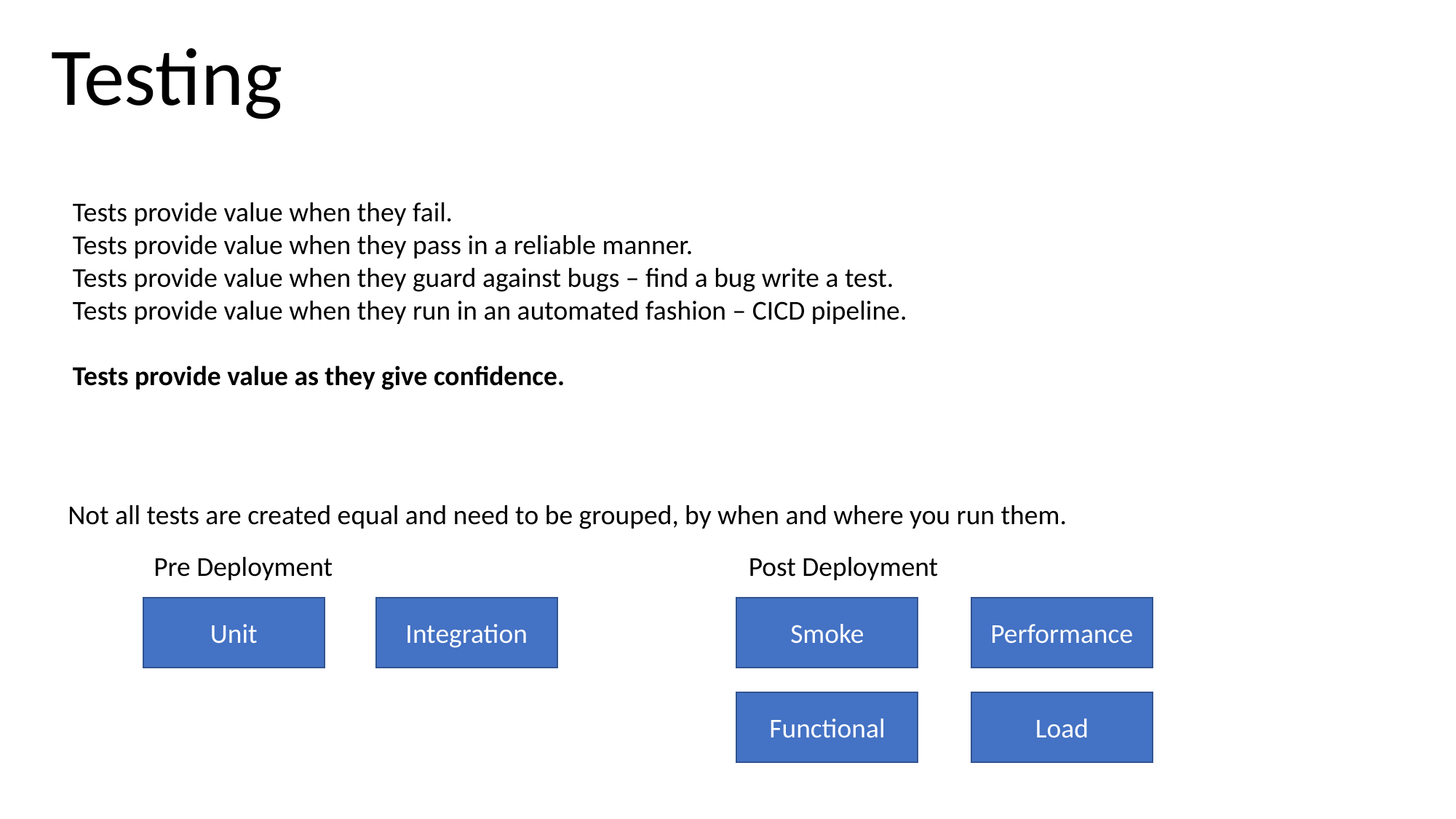

Testing
Tests provide value when they fail.
Tests provide value when they pass in a reliable manner.
Tests provide value when they guard against bugs – find a bug write a test.
Tests provide value when they run in an automated fashion – CICD pipeline.
Tests provide value as they give confidence.

Not all tests are created equal and need to be grouped, by when and where you run them.
Pre Deployment
Post Deployment
Unit
Integration
Smoke
Performance
Functional
Load